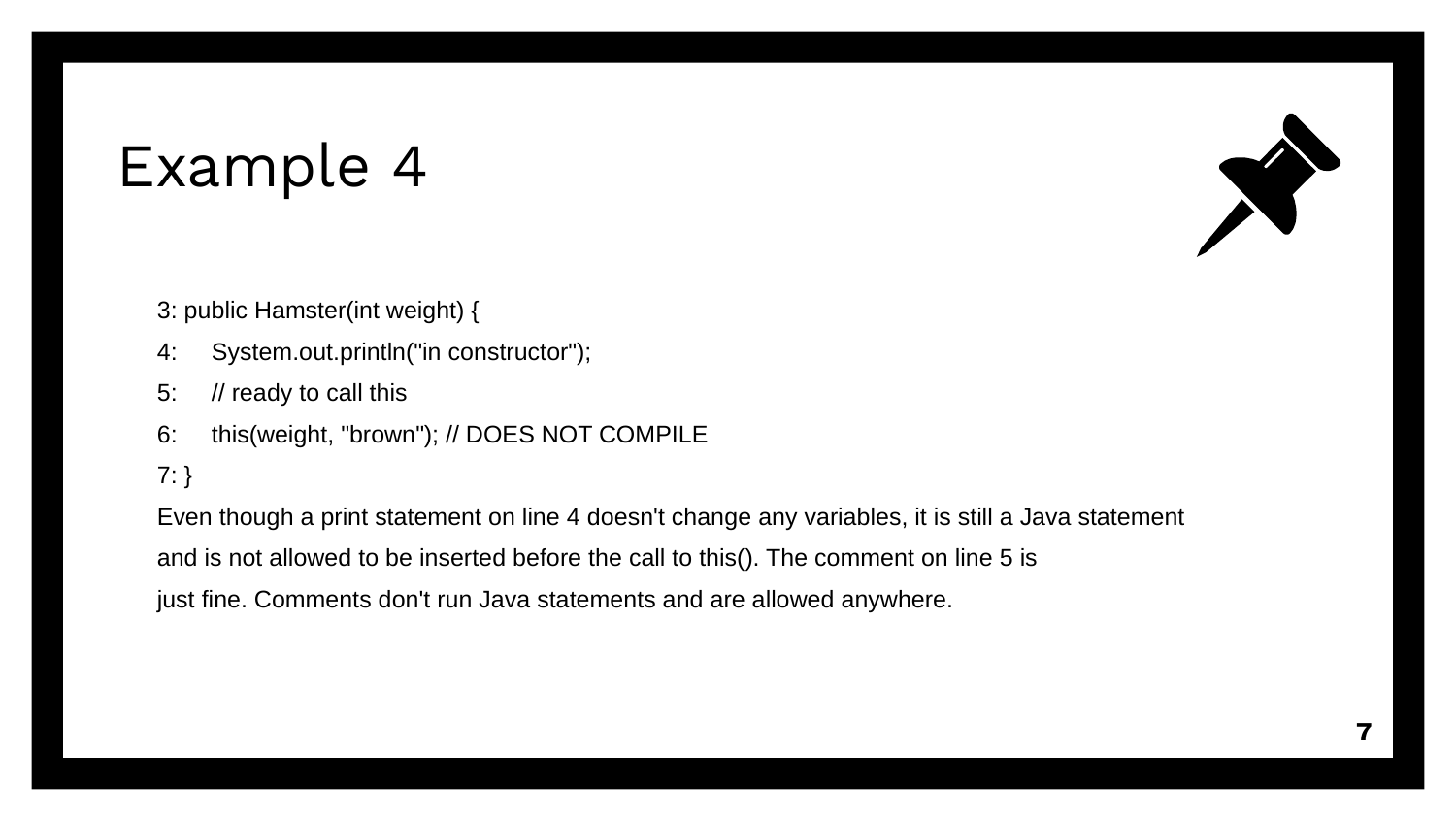

# Example 4

3: public Hamster(int weight) {
4:     System.out.println("in constructor");
5:     // ready to call this
6:     this(weight, "brown"); // DOES NOT COMPILE
7: }
Even though a print statement on line 4 doesn't change any variables, it is still a Java statement
and is not allowed to be inserted before the call to this(). The comment on line 5 is
just fine. Comments don't run Java statements and are allowed anywhere.

7